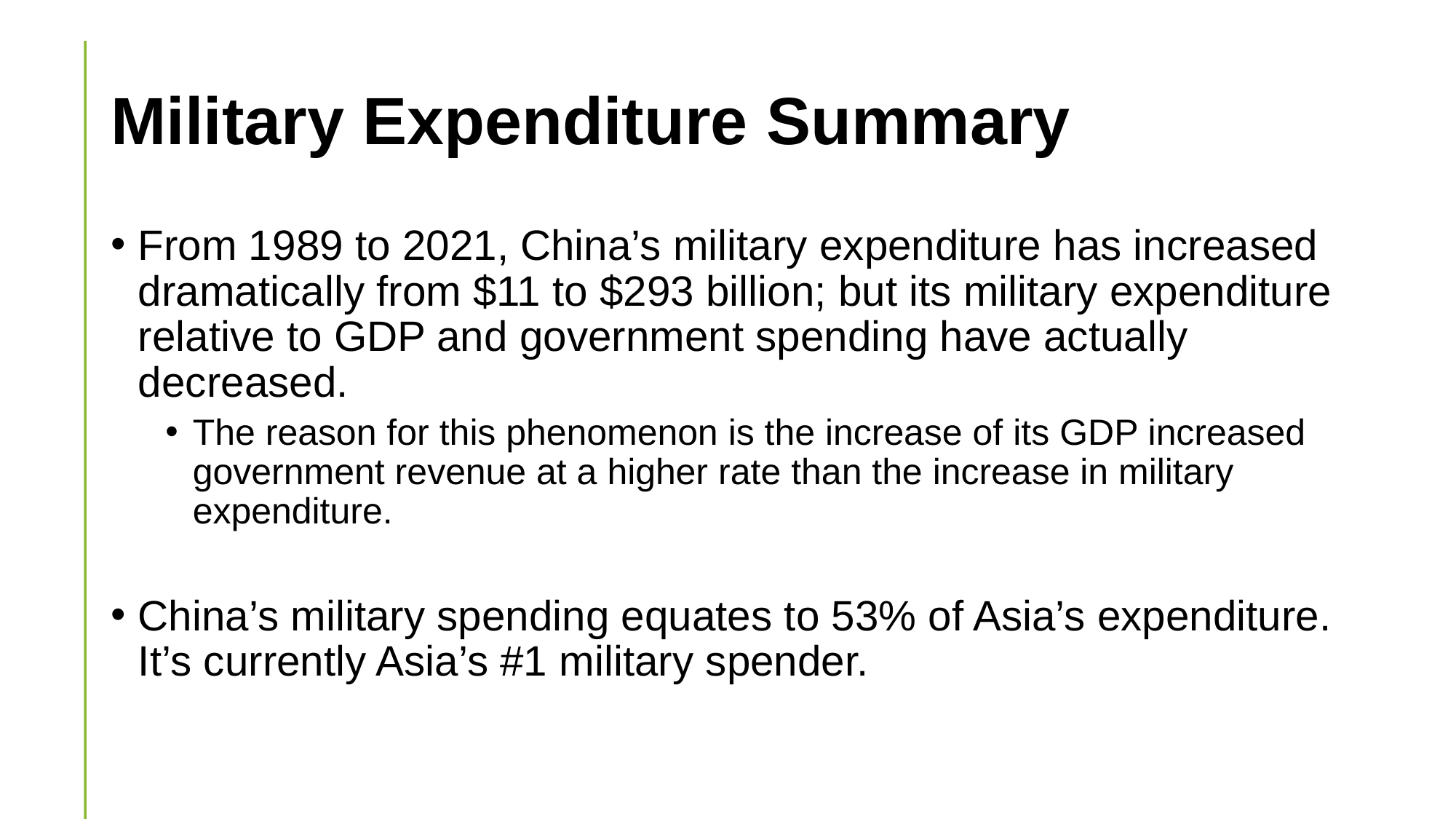

# Military Expenditure Summary
From 1989 to 2021, China’s military expenditure has increased dramatically from $11 to $293 billion; but its military expenditure relative to GDP and government spending have actually decreased.
The reason for this phenomenon is the increase of its GDP increased government revenue at a higher rate than the increase in military expenditure.

China’s military spending equates to 53% of Asia’s expenditure. It’s currently Asia’s #1 military spender.